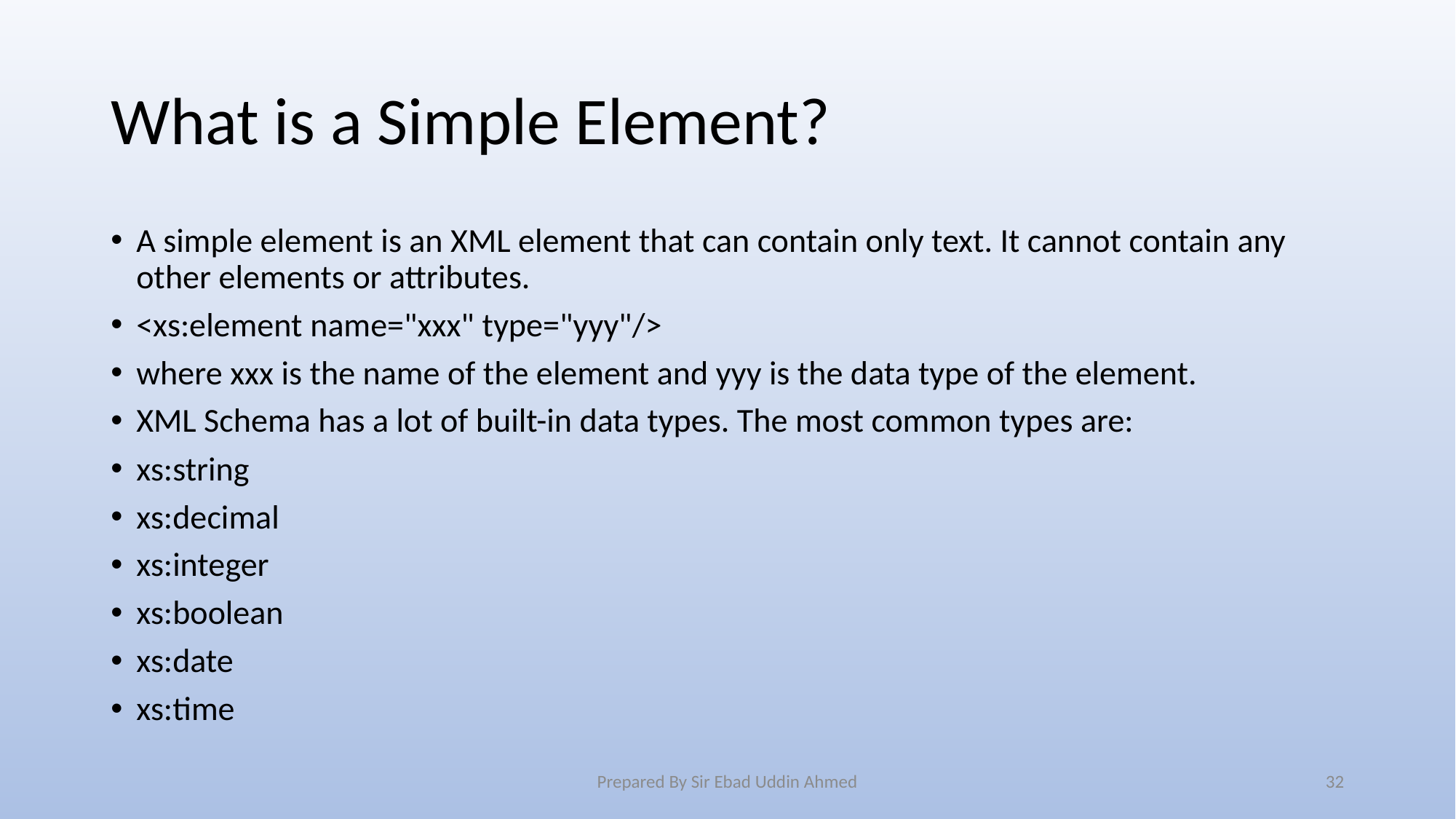

# What is a Simple Element?
A simple element is an XML element that can contain only text. It cannot contain any other elements or attributes.
<xs:element name="xxx" type="yyy"/>
where xxx is the name of the element and yyy is the data type of the element.
XML Schema has a lot of built-in data types. The most common types are:
xs:string
xs:decimal
xs:integer
xs:boolean
xs:date
xs:time

Prepared By Sir Ebad Uddin Ahmed
32